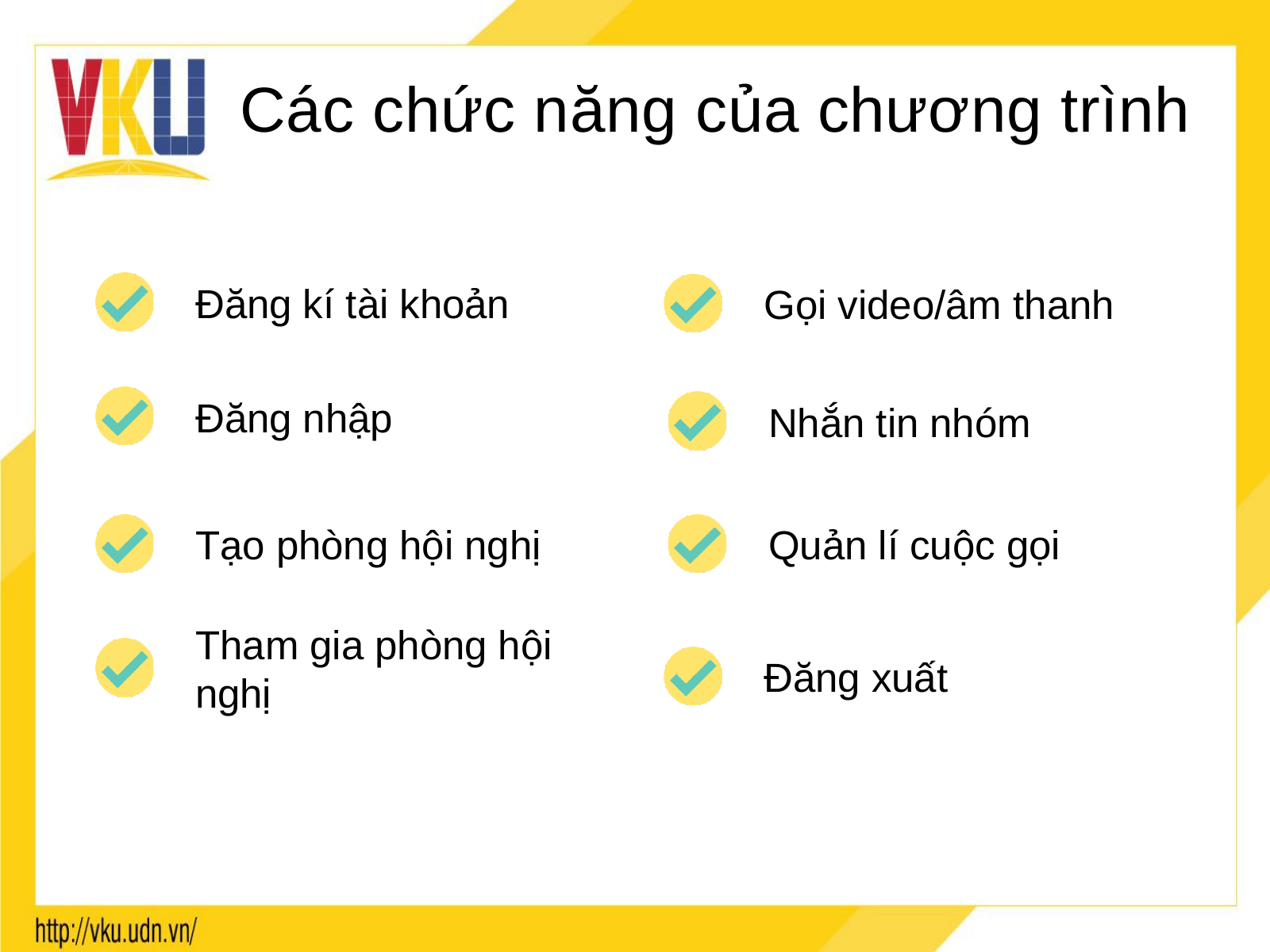

Các chức năng của chương trình

Đăng kí tài khoản
Gọi video/âm thanh

Đăng nhập

Nhắn tin nhóm

Tạo phòng hội nghị
Quản lí cuộc gọi
Tham gia phòng hội nghị

Đăng xuất